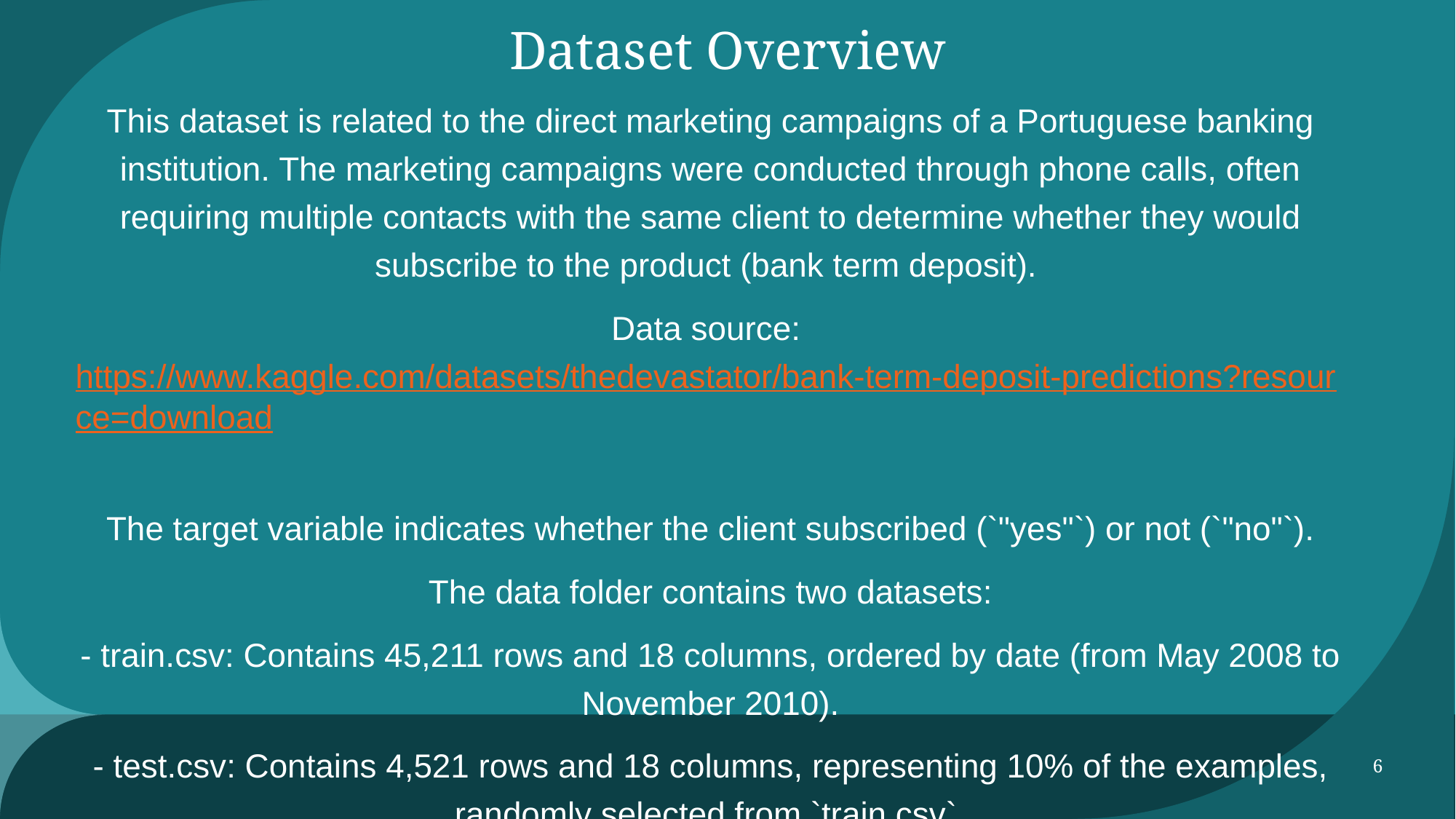

# Dataset Overview
This dataset is related to the direct marketing campaigns of a Portuguese banking institution. The marketing campaigns were conducted through phone calls, often requiring multiple contacts with the same client to determine whether they would subscribe to the product (bank term deposit).
Data source: https://www.kaggle.com/datasets/thedevastator/bank-term-deposit-predictions?resource=download
The target variable indicates whether the client subscribed (`"yes"`) or not (`"no"`).
The data folder contains two datasets:
- train.csv: Contains 45,211 rows and 18 columns, ordered by date (from May 2008 to November 2010).
- test.csv: Contains 4,521 rows and 18 columns, representing 10% of the examples, randomly selected from `train.csv`.
6